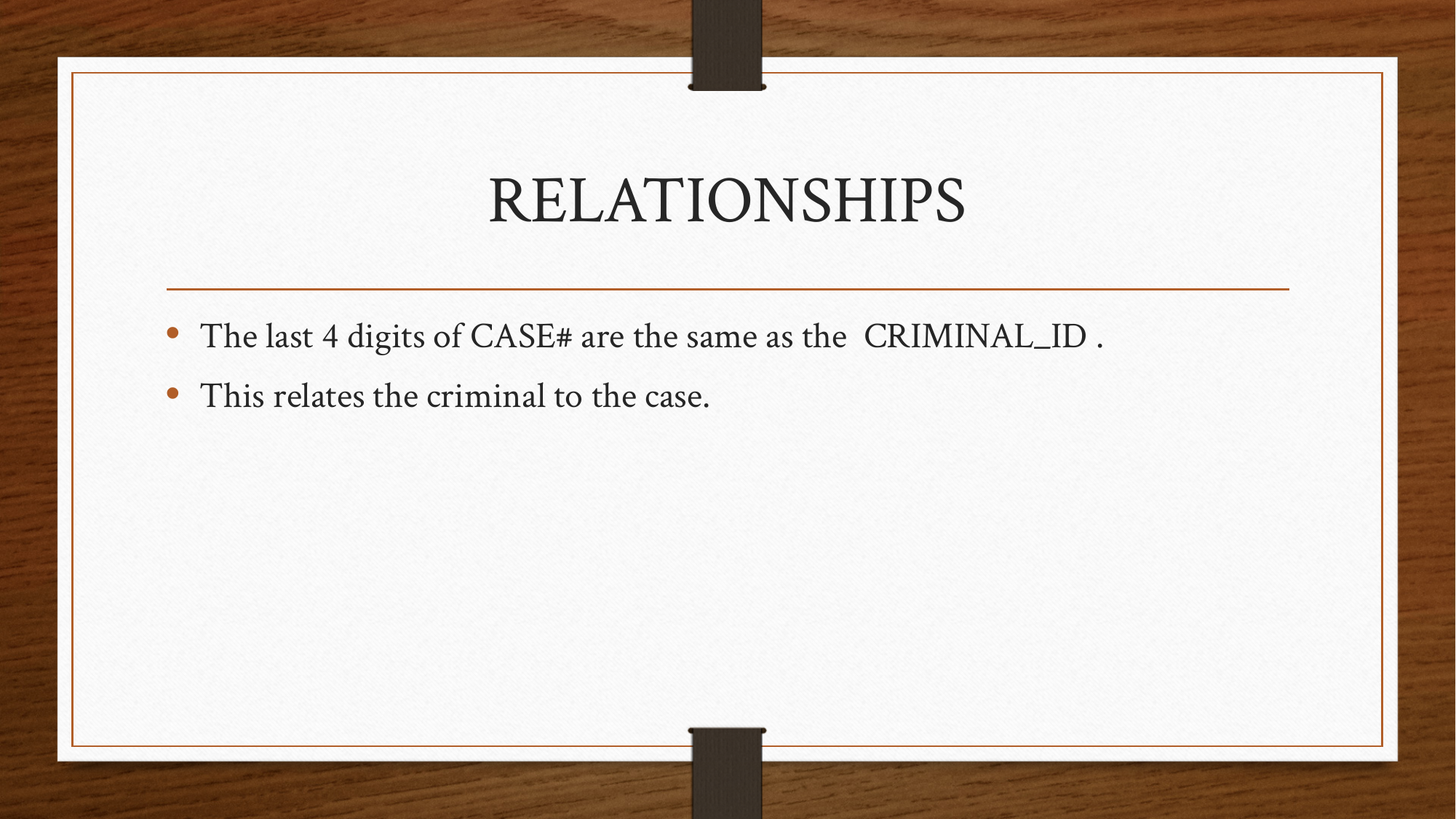

# RELATIONSHIPS
The last 4 digits of CASE# are the same as the  CRIMINAL_ID .
This relates the criminal to the case.